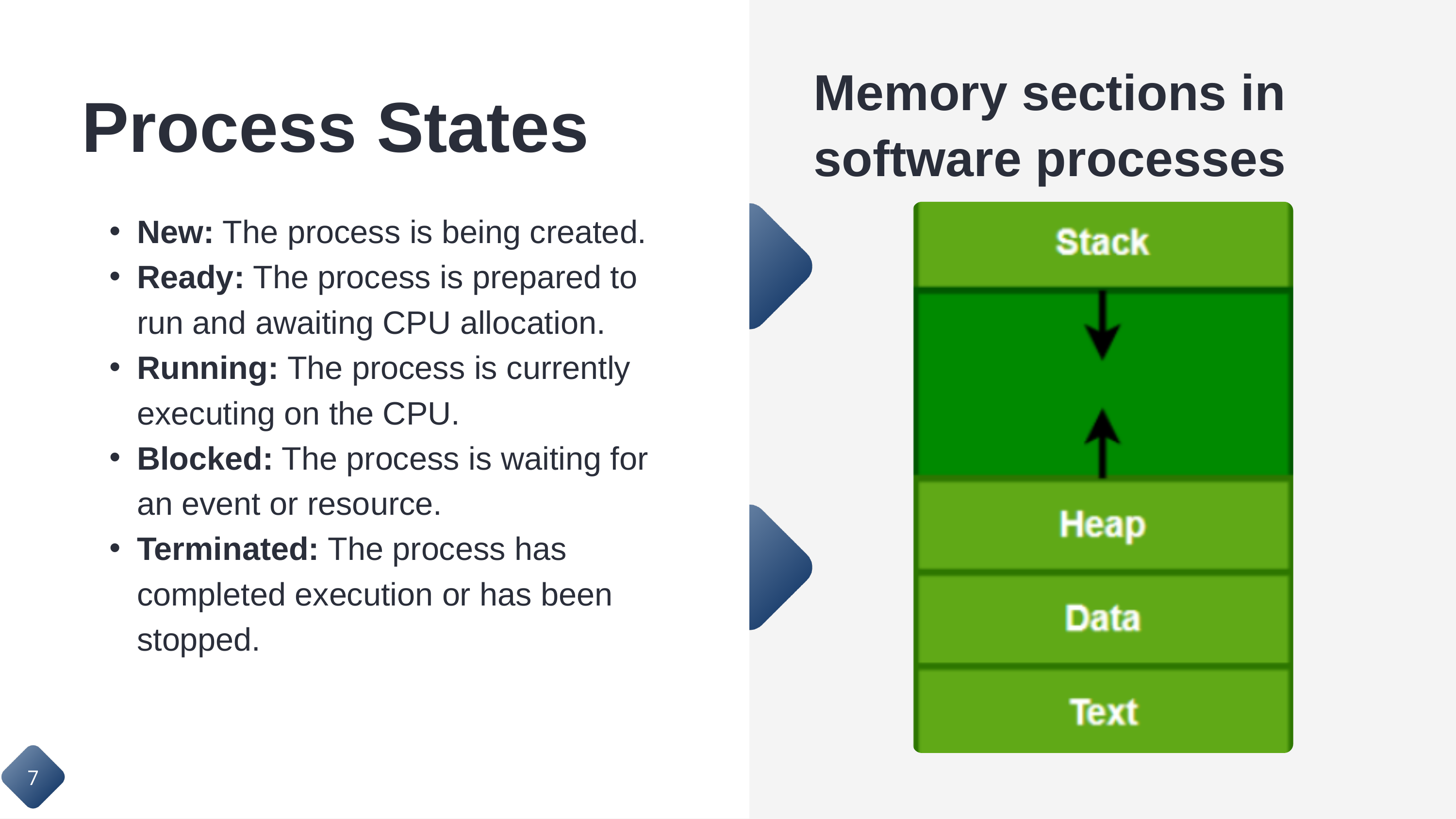

Memory sections in software processes
Process States

New: The process is being created.
Ready: The process is prepared to run and awaiting CPU allocation.
Running: The process is currently executing on the CPU.
Blocked: The process is waiting for an event or resource.
Terminated: The process has completed execution or has been stopped.

7